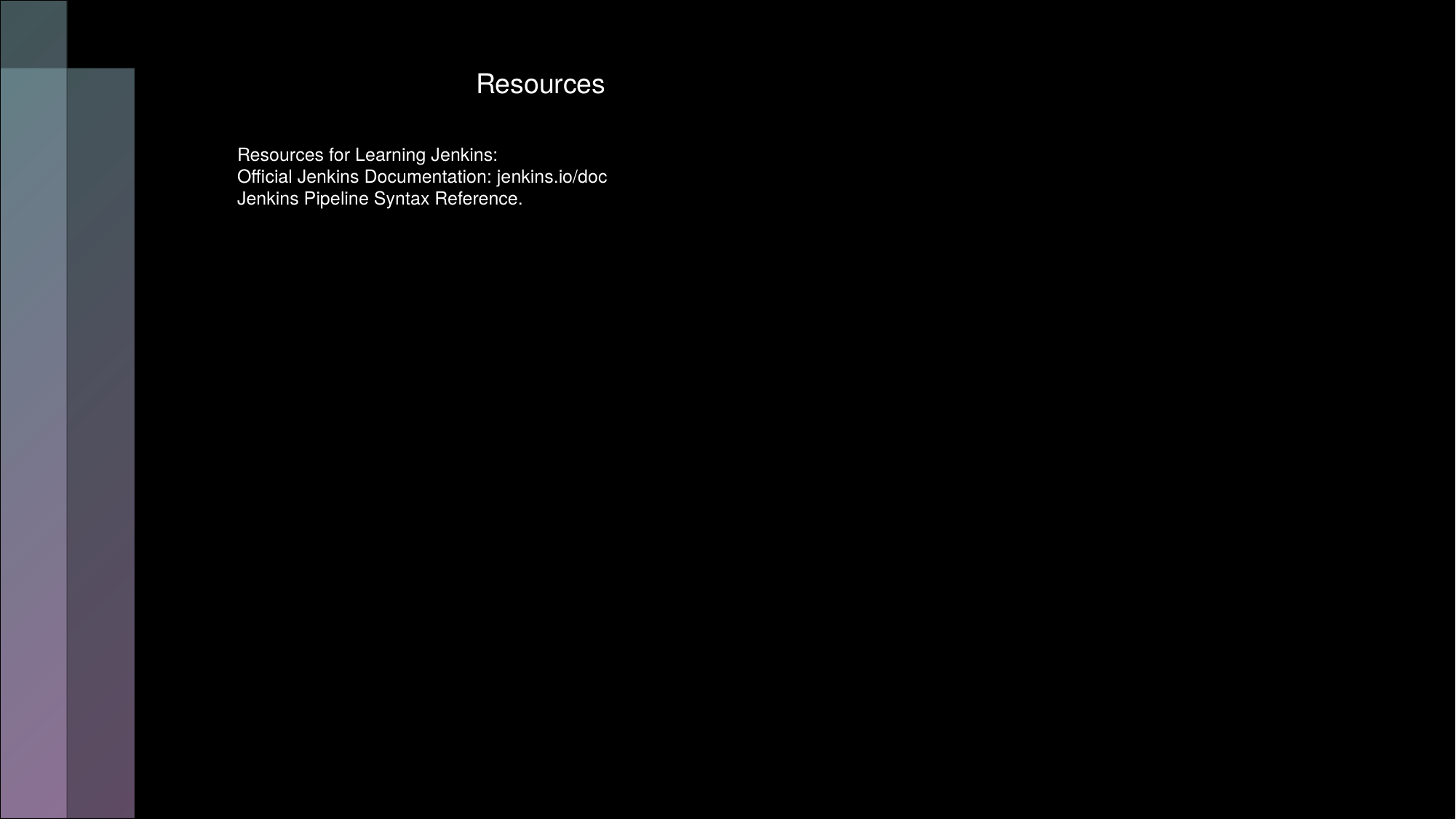

Resources
Resources for Learning Jenkins:
Official Jenkins Documentation: jenkins.io/doc
Jenkins Pipeline Syntax Reference.